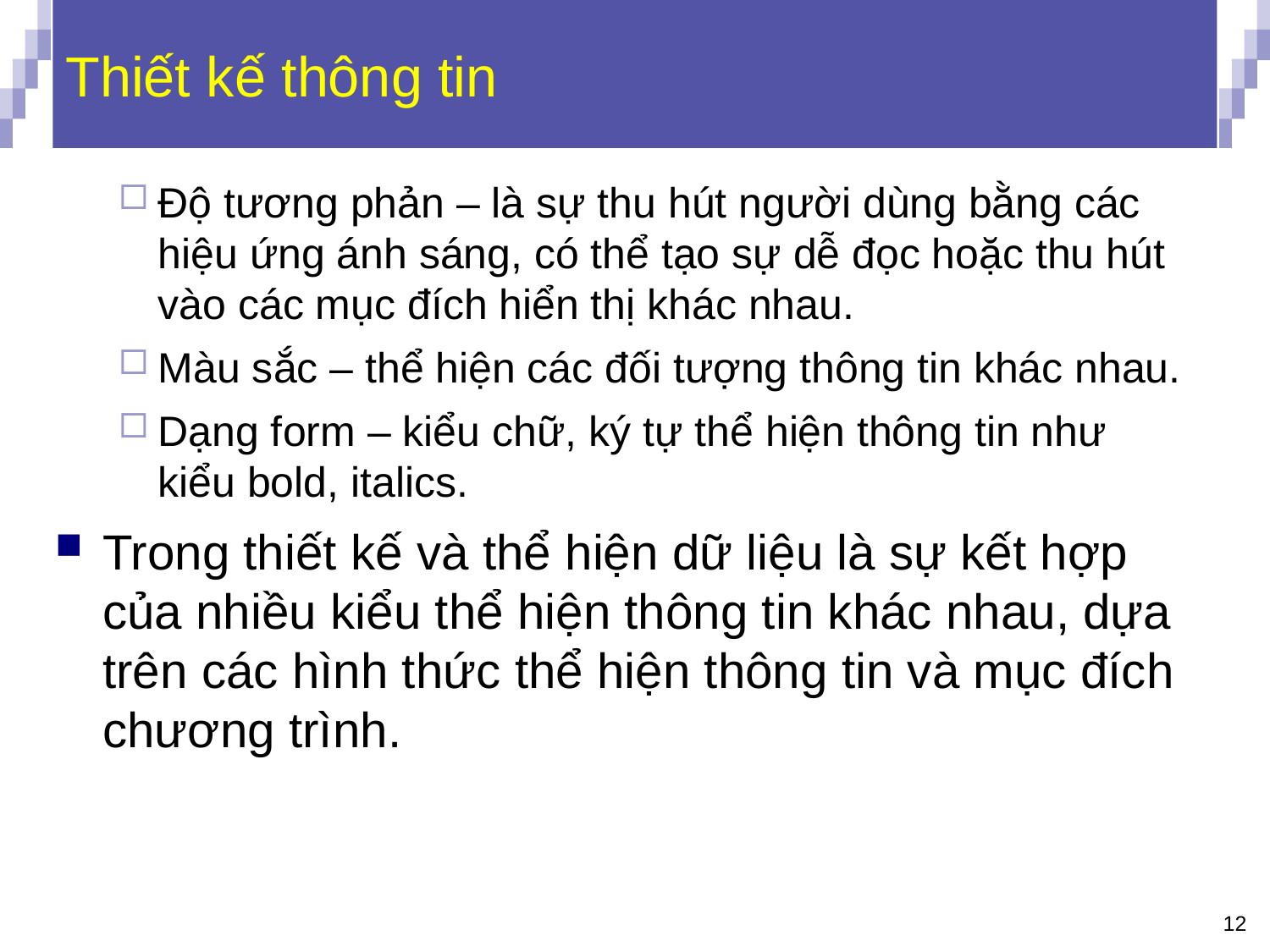

# Thiết kế thông tin
Độ tương phản – là sự thu hút người dùng bằng các
hiệu ứng ánh sáng, có thể tạo sự dễ đọc hoặc thu hút
vào các mục đích hiển thị khác nhau.
Màu sắc – thể hiện các đối tượng thông tin khác nhau.
Dạng form – kiểu chữ, ký tự thể hiện thông tin như
kiểu bold, italics.
Trong thiết kế và thể hiện dữ liệu là sự kết hợp
của nhiều kiểu thể hiện thông tin khác nhau, dựa
trên các hình thức thể hiện thông tin và mục đích
chương trình.
12